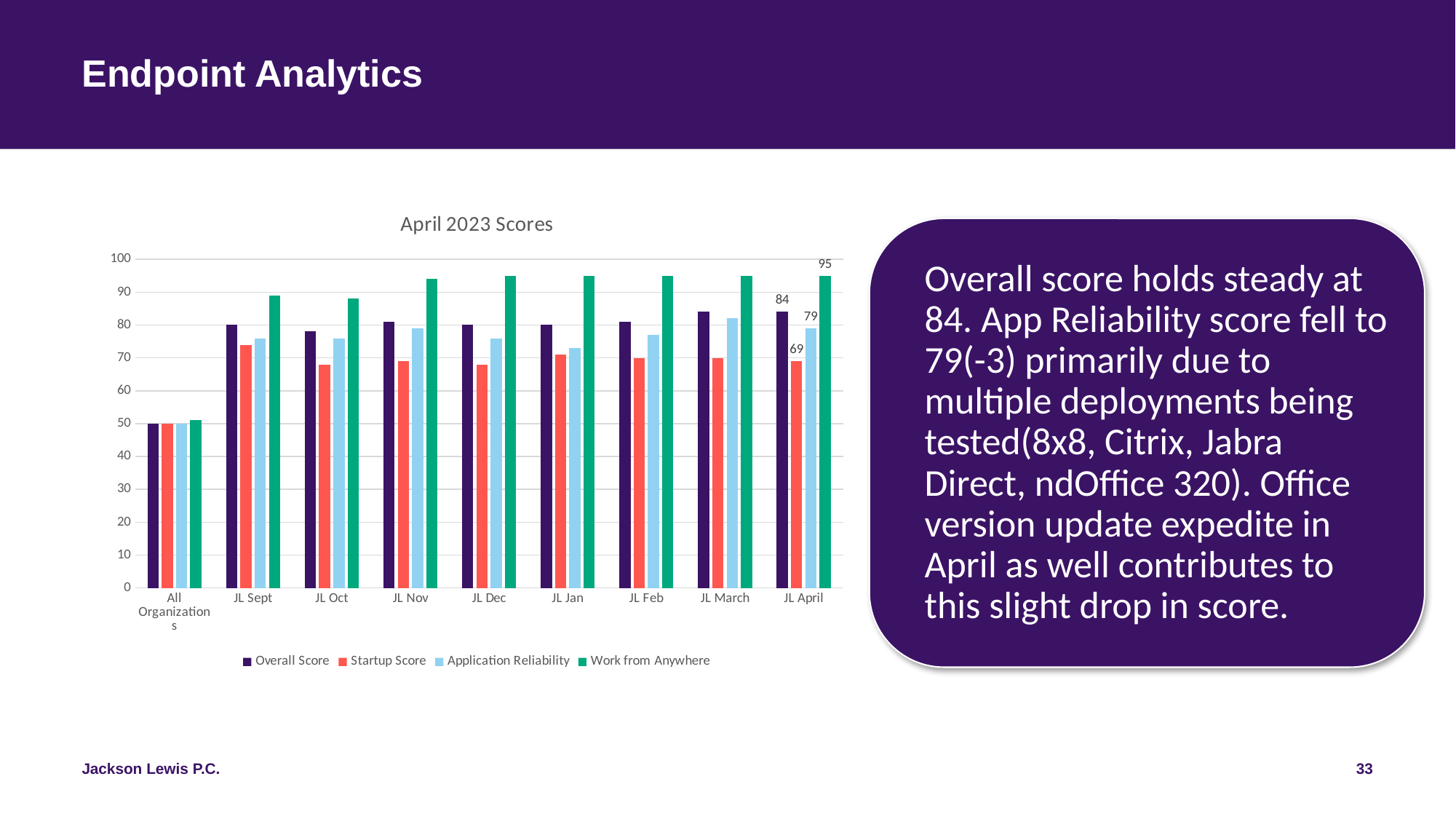

# Endpoint Analytics

### Chart: April 2023 Scores

| Category | Overall Score | Startup Score | Application Reliability | Work from Anywhere |
|---|---|---|---|---|
| All Organizations | 50.0 | 50.0 | 50.0 | 51.0 |
| JL Sept | 80.0 | 74.0 | 76.0 | 89.0 |
| JL Oct | 78.0 | 68.0 | 76.0 | 88.0 |
| JL Nov | 81.0 | 69.0 | 79.0 | 94.0 |
| JL Dec | 80.0 | 68.0 | 76.0 | 95.0 |
| JL Jan | 80.0 | 71.0 | 73.0 | 95.0 |
| JL Feb | 81.0 | 70.0 | 77.0 | 95.0 |
| JL March | 84.0 | 70.0 | 82.0 | 95.0 |
| JL April | 84.0 | 69.0 | 79.0 | 95.0 |
Overall score holds steady at 84. App Reliability score fell to 79(-3) primarily due to multiple deployments being tested(8x8, Citrix, Jabra Direct, ndOffice 320). Office version update expedite in April as well contributes to this slight drop in score.
33
Jackson Lewis P.C.